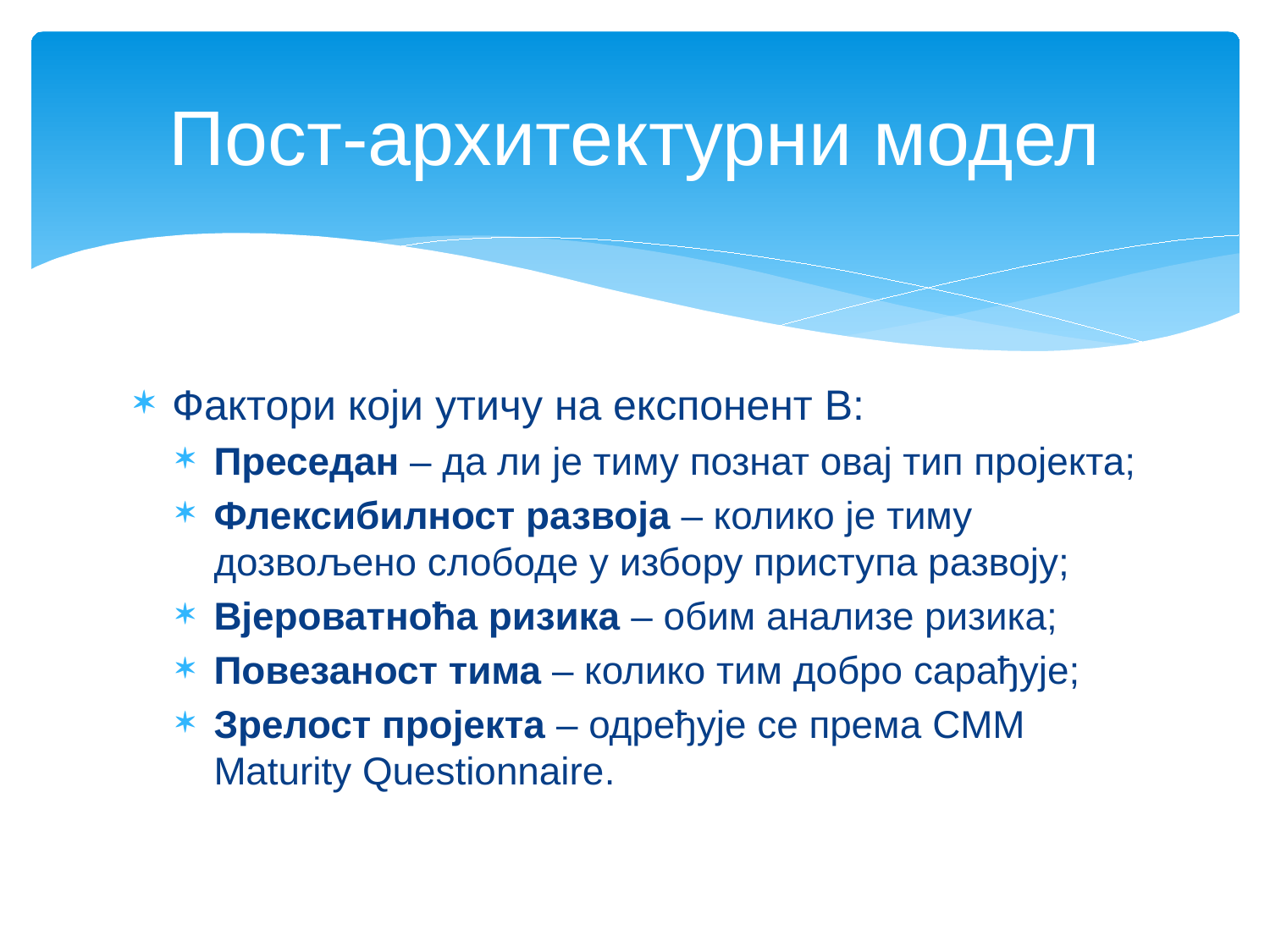

# Пост-архитектурни модел
Фактори који утичу на експонент В:
Преседан – да ли је тиму познат овај тип пројекта;
Флексибилност развоја – колико је тиму дозвољено слободе у избору приступа развоју;
Вјероватноћа ризика – обим анализе ризика;
Повезаност тима – колико тим добро сарађује;
Зрелост пројекта – одређује се према CMM Maturity Questionnaire.